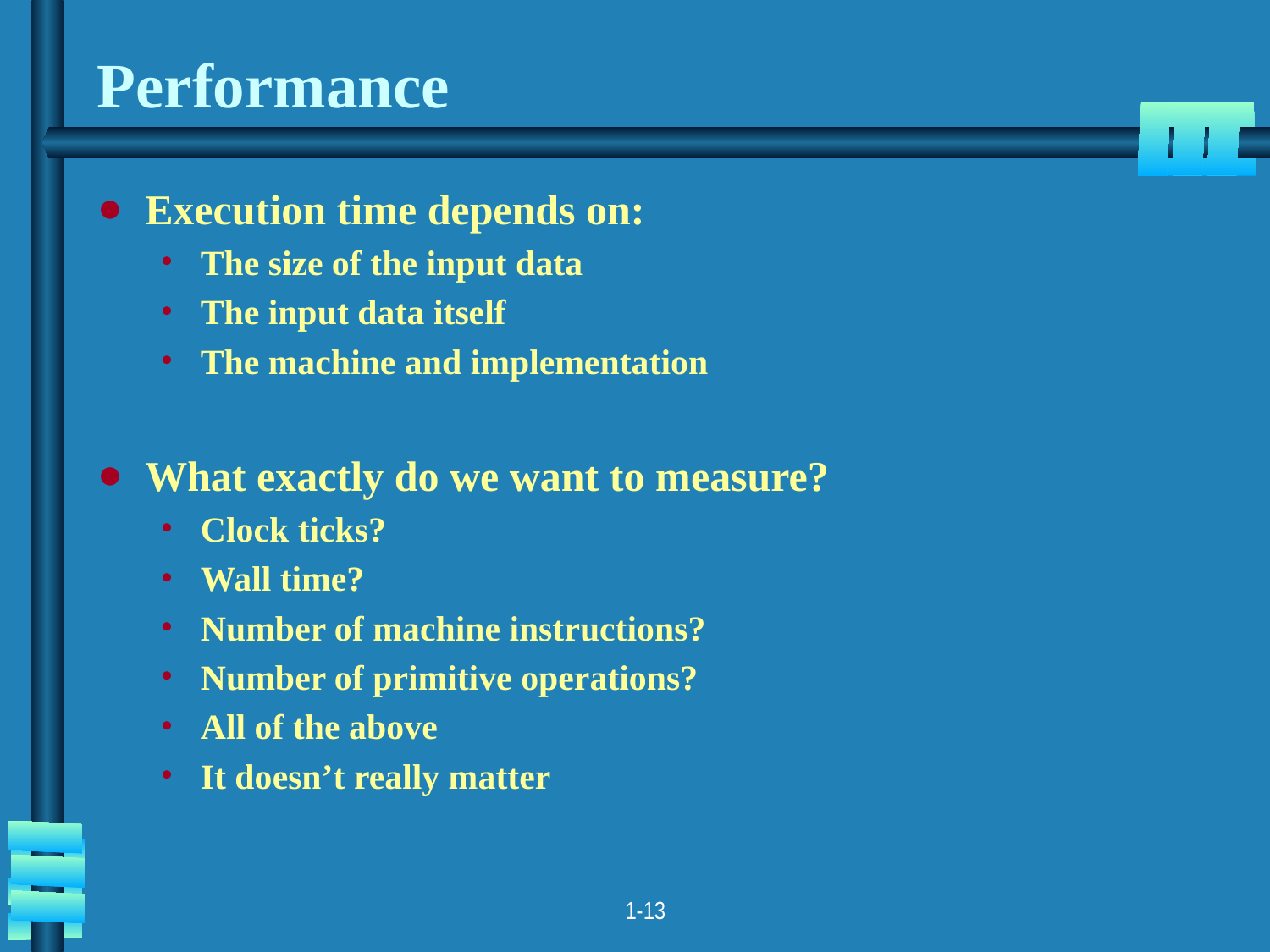

# Performance
Execution time depends on:
The size of the input data
The input data itself
The machine and implementation

What exactly do we want to measure?
Clock ticks?
Wall time?
Number of machine instructions?
Number of primitive operations?
All of the above
It doesn’t really matter

1-13